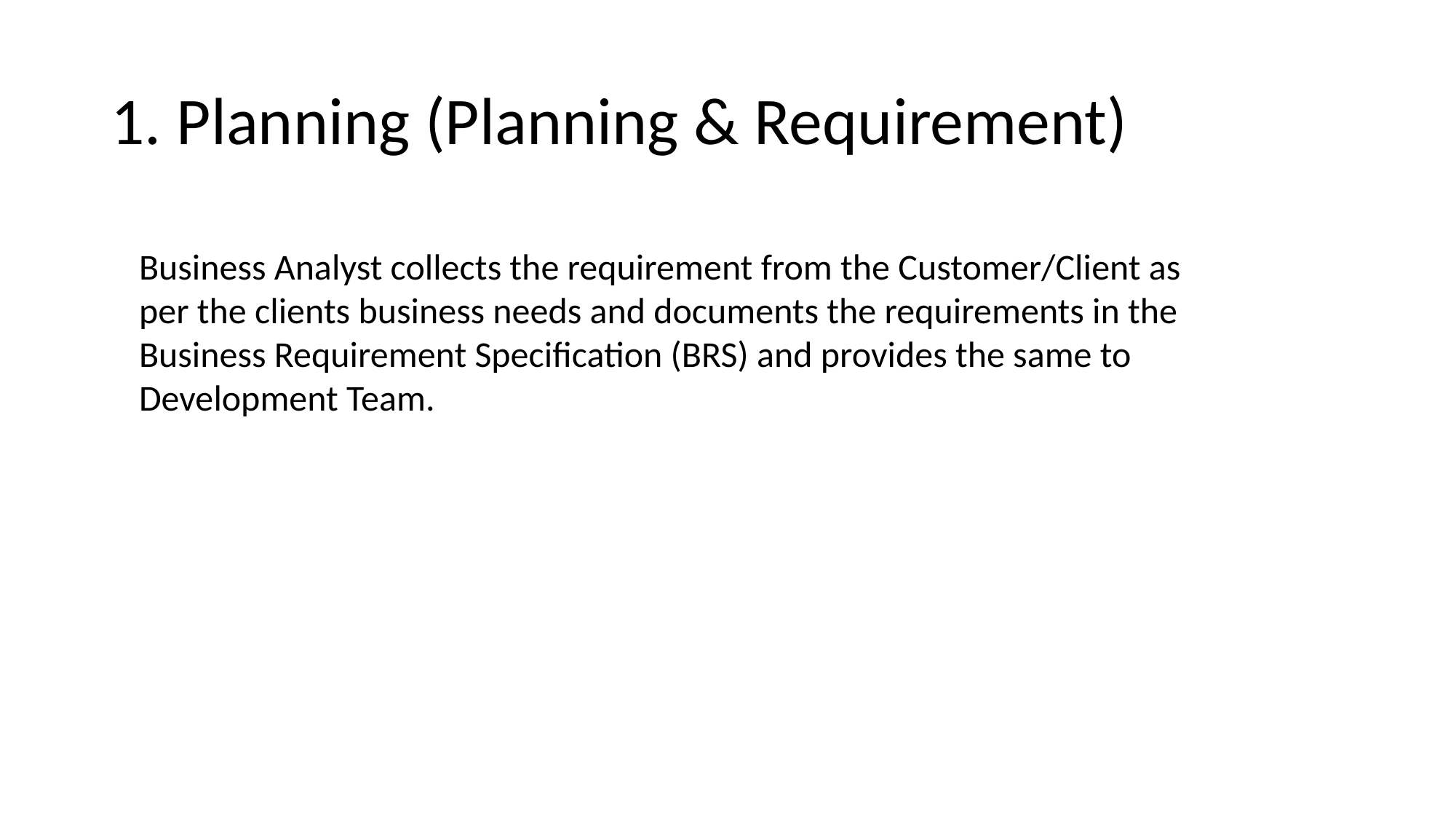

# 1. Planning (Planning & Requirement)
Business Analyst collects the requirement from the Customer/Client as per the clients business needs and documents the requirements in the Business Requirement Specification (BRS) and provides the same to Development Team.